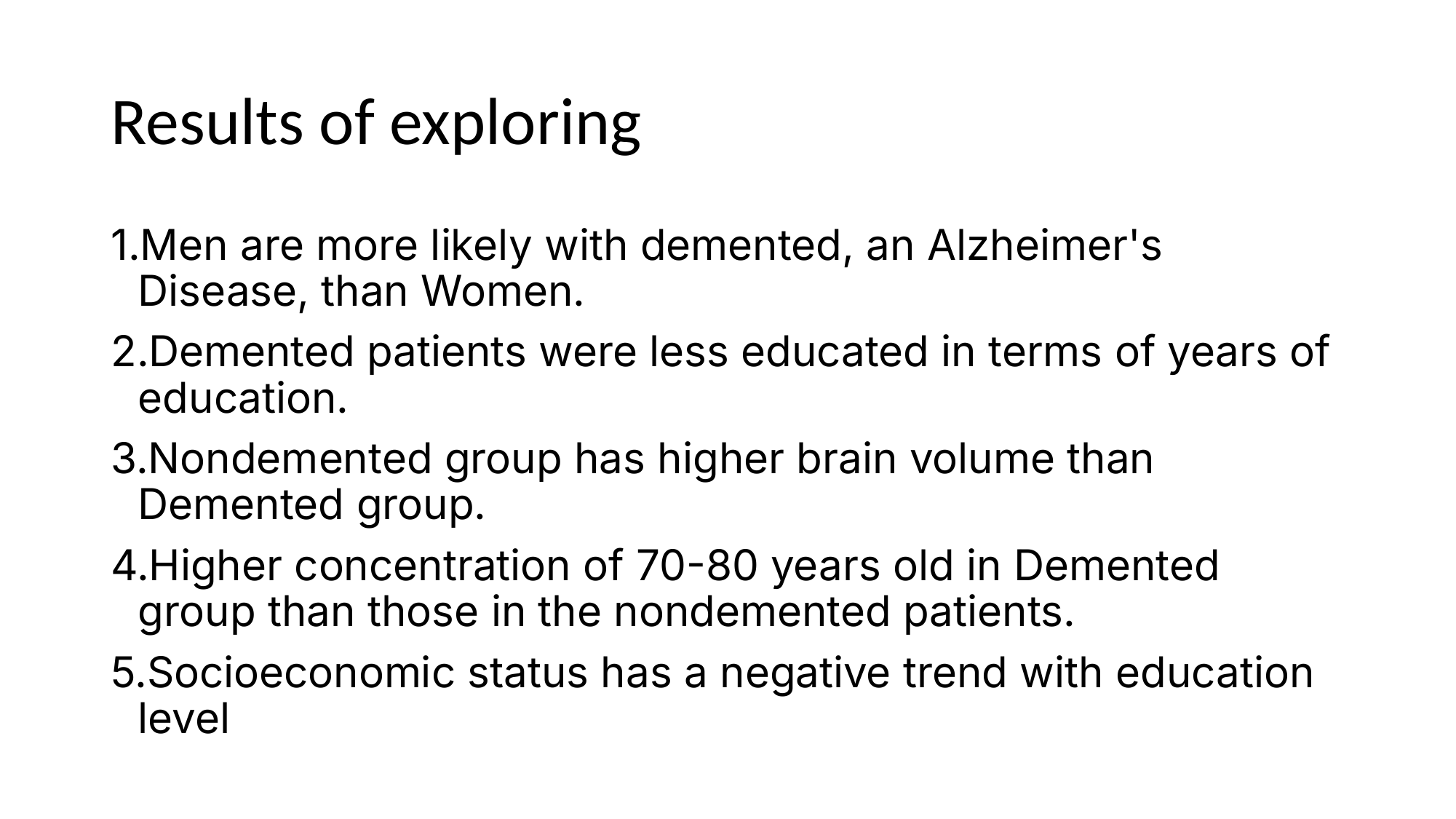

# Results of exploring
Men are more likely with demented, an Alzheimer's Disease, than Women.
Demented patients were less educated in terms of years of education.
Nondemented group has higher brain volume than Demented group.
Higher concentration of 70-80 years old in Demented group than those in the nondemented patients.
Socioeconomic status has a negative trend with education level